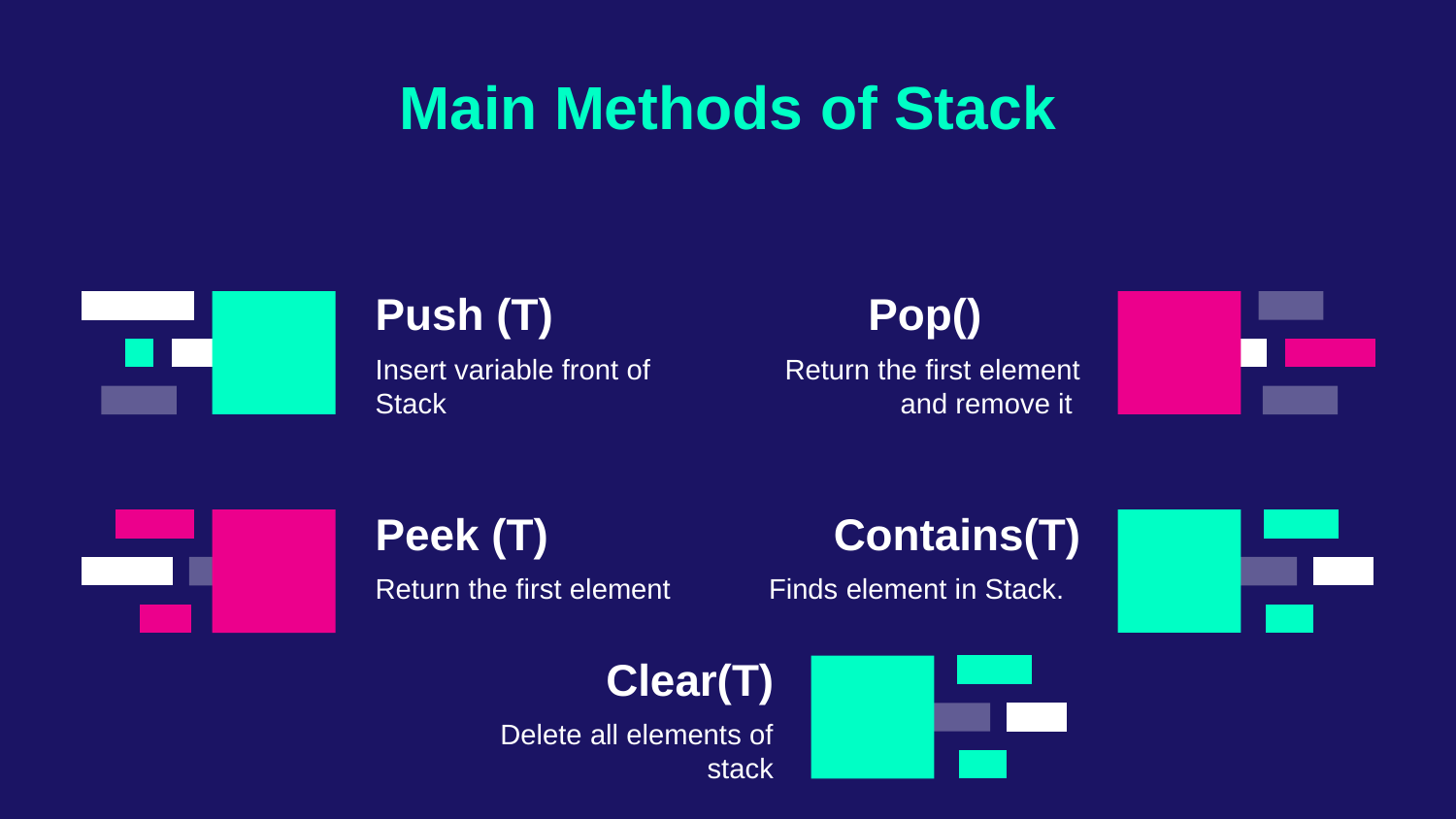

Main Methods of Stack
# Push (T)
Pop()

Insert variable front of Stack

Return the first element and remove it

Peek (T)
Contains(T)

Return the first element
Finds element in Stack.

Clear(T)

Delete all elements of stack